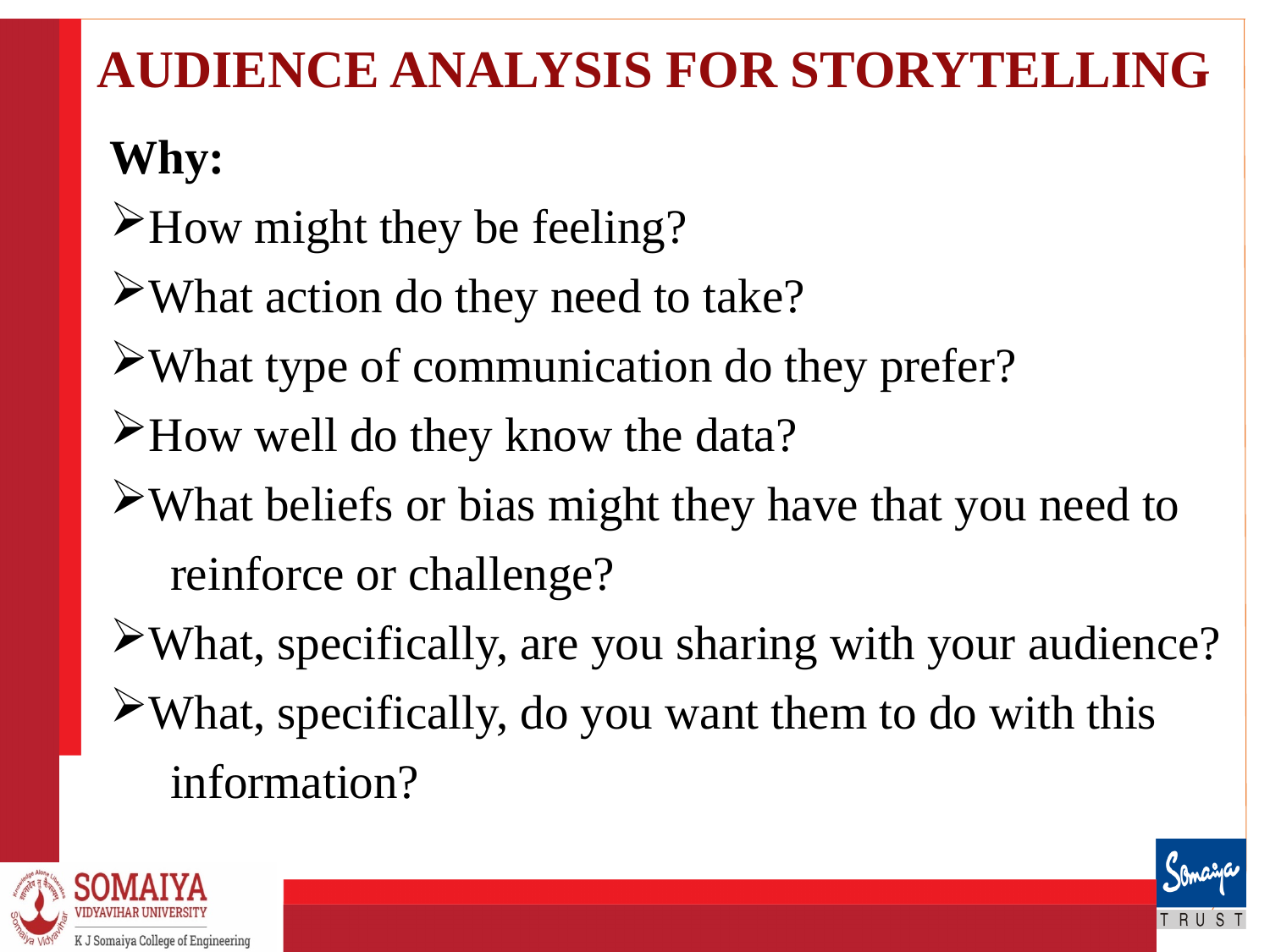

# AUDIENCE ANALYSIS FOR STORYTELLING
Why:
How might they be feeling?
What action do they need to take?
What type of communication do they prefer?
How well do they know the data?
What beliefs or bias might they have that you need to
     reinforce or challenge?
What, specifically, are you sharing with your audience?
What, specifically, do you want them to do with this
     information?